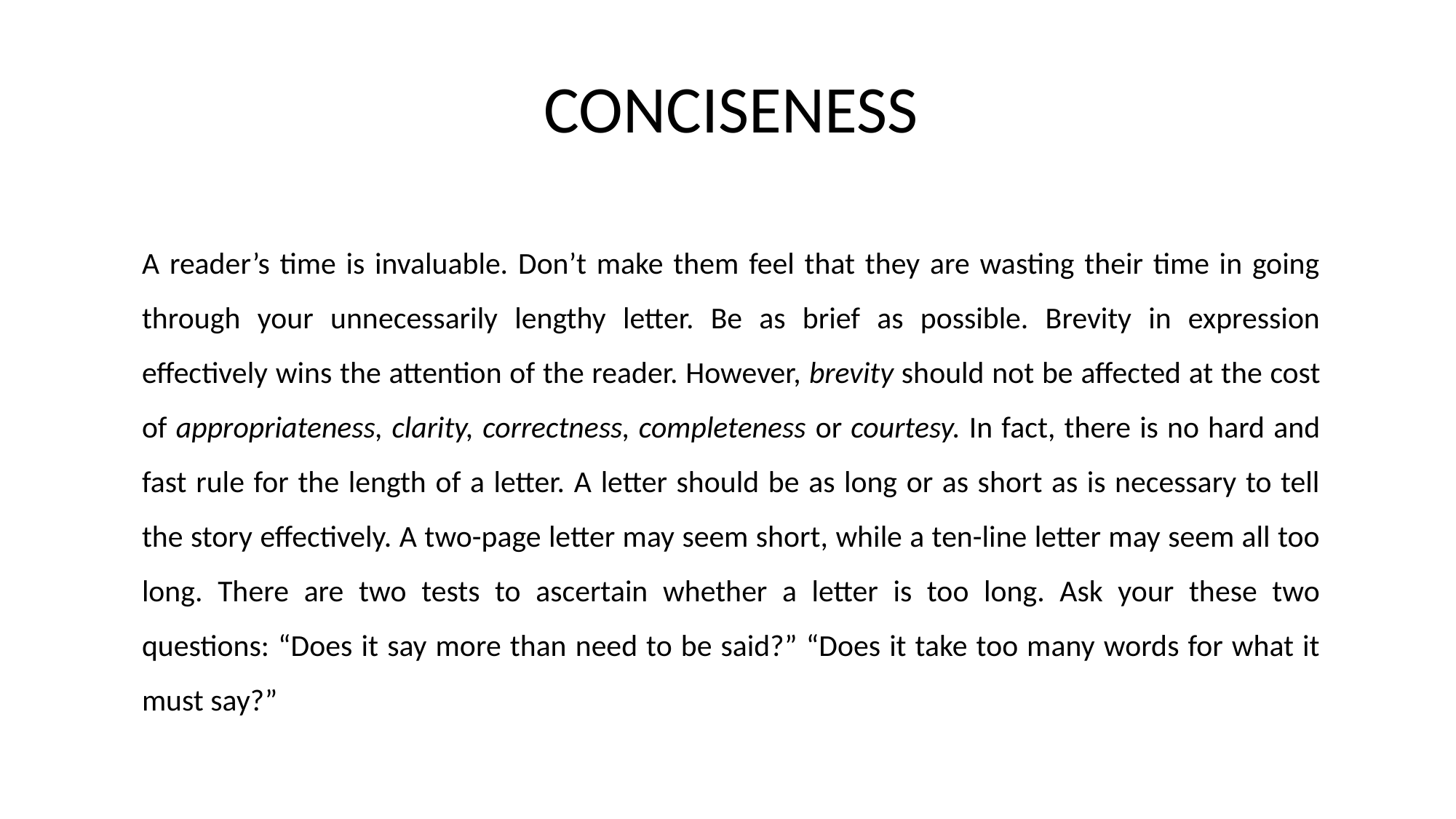

# CONCISENESS
A reader’s time is invaluable. Don’t make them feel that they are wasting their time in going through your unnecessarily lengthy letter. Be as brief as possible. Brevity in expression effectively wins the attention of the reader. However, brevity should not be affected at the cost of appropriateness, clarity, correctness, completeness or courtesy. In fact, there is no hard and fast rule for the length of a letter. A letter should be as long or as short as is necessary to tell the story effectively. A two-page letter may seem short, while a ten-line letter may seem all too long. There are two tests to ascertain whether a letter is too long. Ask your these two questions: “Does it say more than need to be said?” “Does it take too many words for what it must say?”